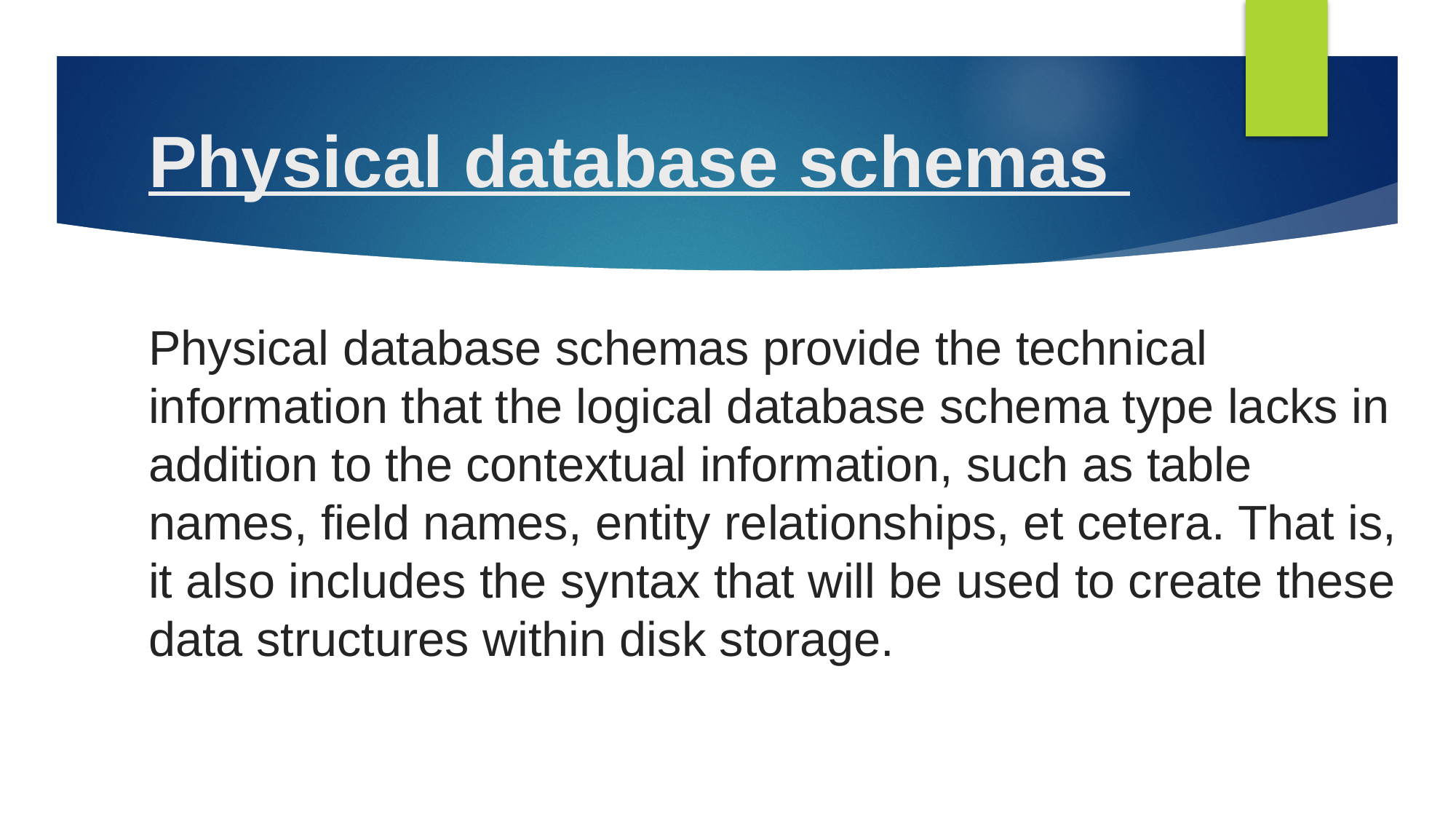

# Physical database schemas
Physical database schemas provide the technical information that the logical database schema type lacks in addition to the contextual information, such as table names, field names, entity relationships, et cetera. That is, it also includes the syntax that will be used to create these data structures within disk storage.